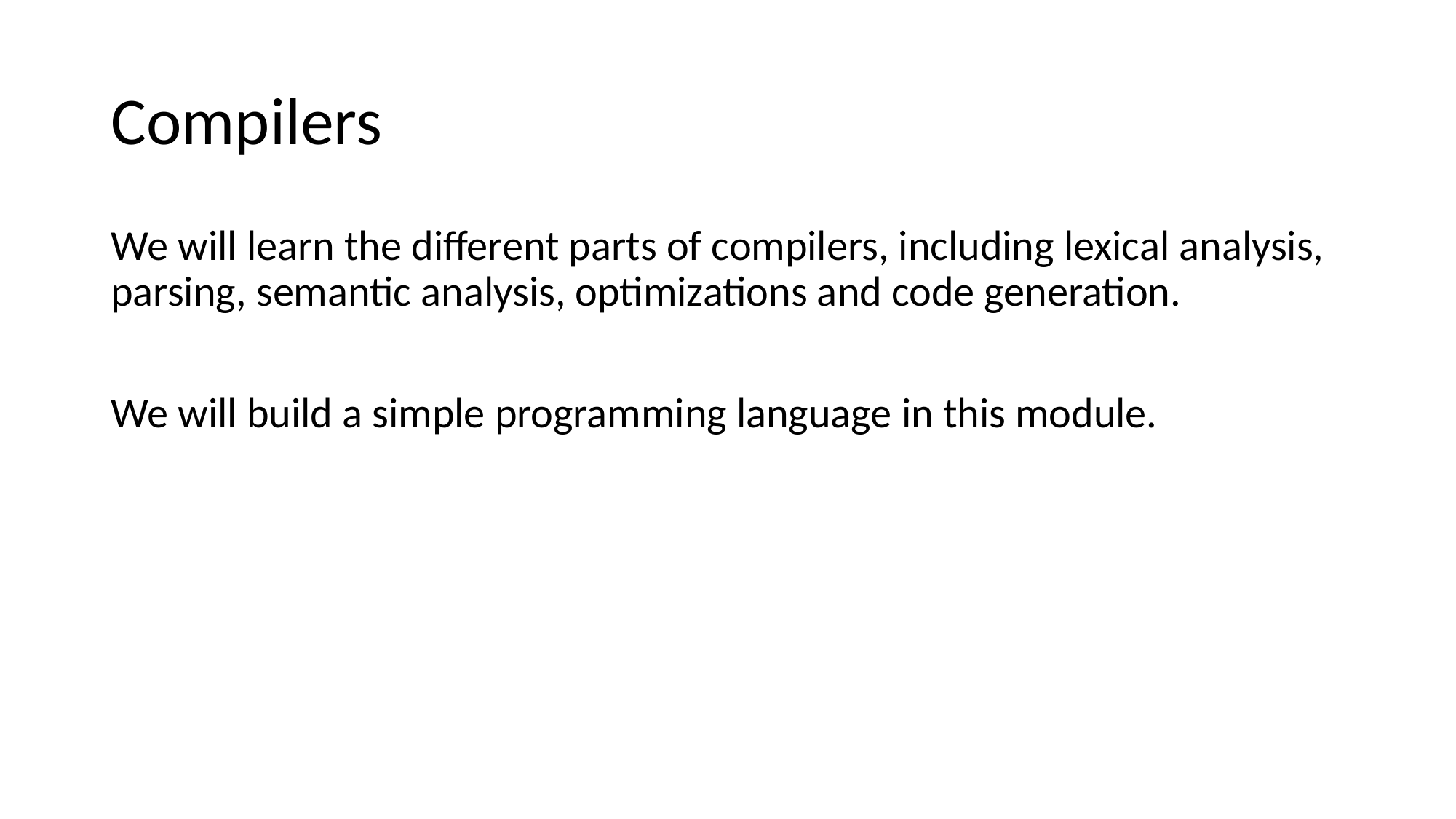

# Compilers
We will learn the different parts of compilers, including lexical analysis, parsing, semantic analysis, optimizations and code generation.

We will build a simple programming language in this module.